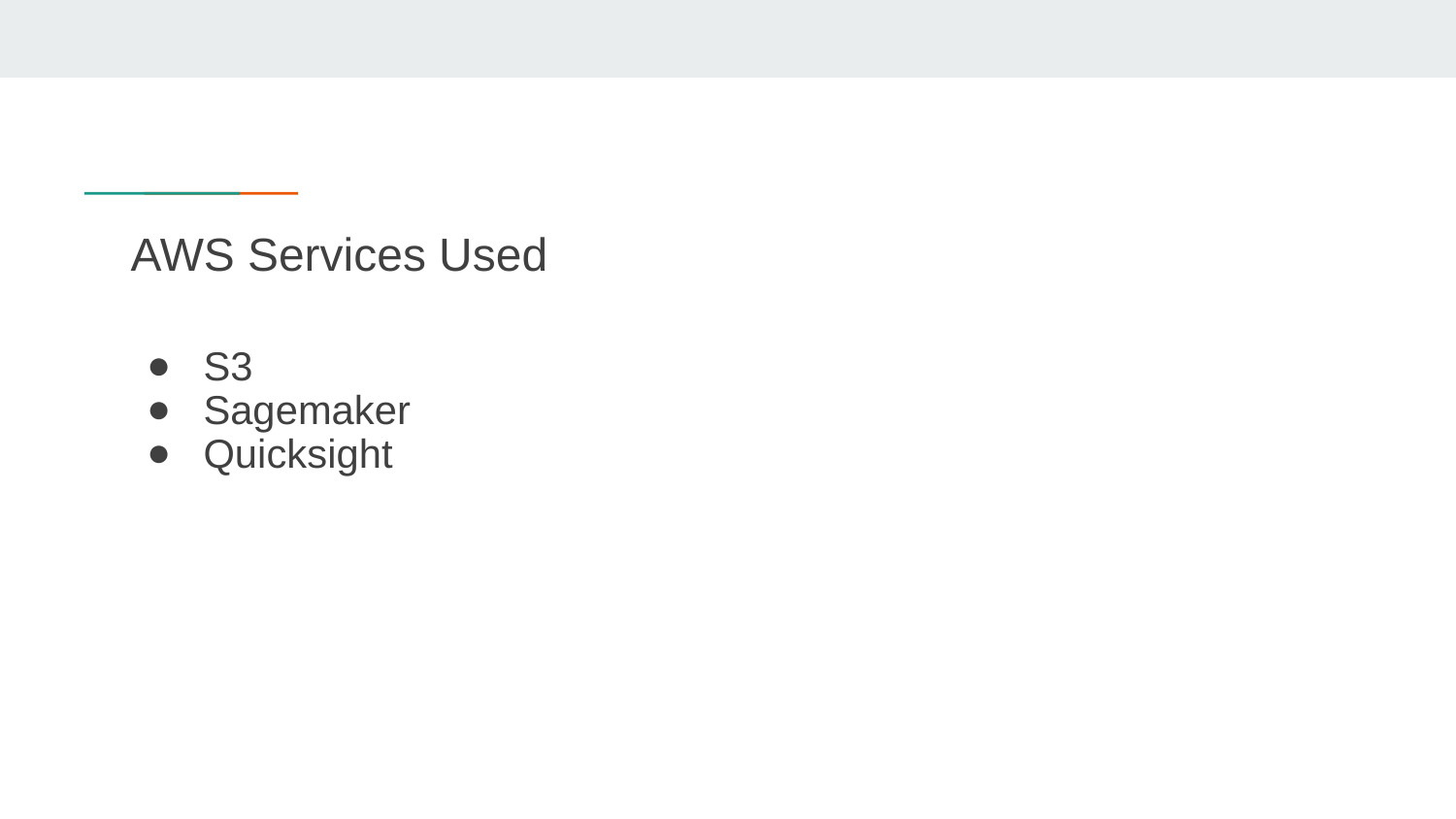

# AWS Services Used

S3
Sagemaker
Quicksight